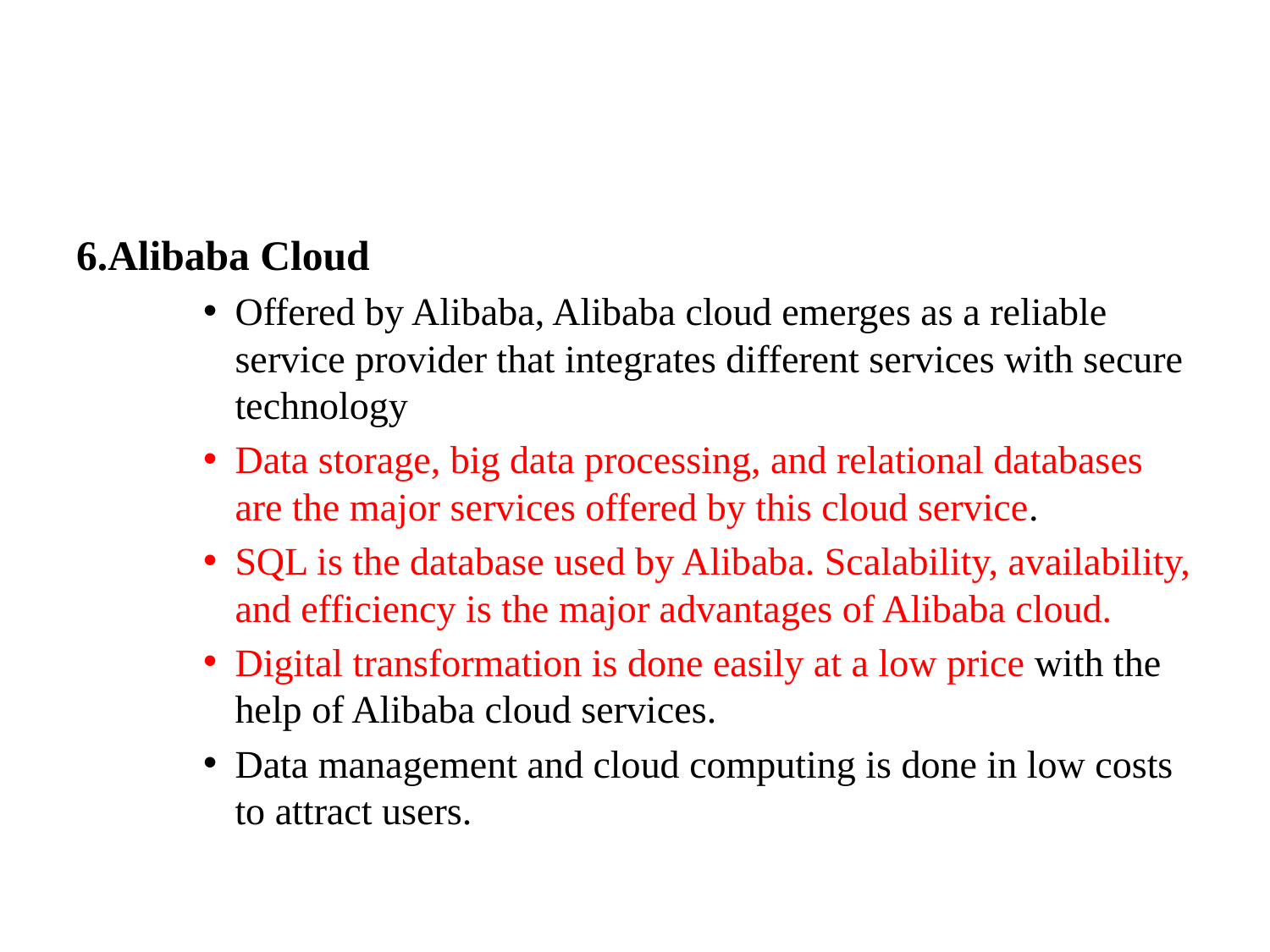

#
6.Alibaba Cloud
Offered by Alibaba, Alibaba cloud emerges as a reliable service provider that integrates different services with secure technology
Data storage, big data processing, and relational databases are the major services offered by this cloud service.
SQL is the database used by Alibaba. Scalability, availability, and efficiency is the major advantages of Alibaba cloud.
Digital transformation is done easily at a low price with the help of Alibaba cloud services.
Data management and cloud computing is done in low costs to attract users.